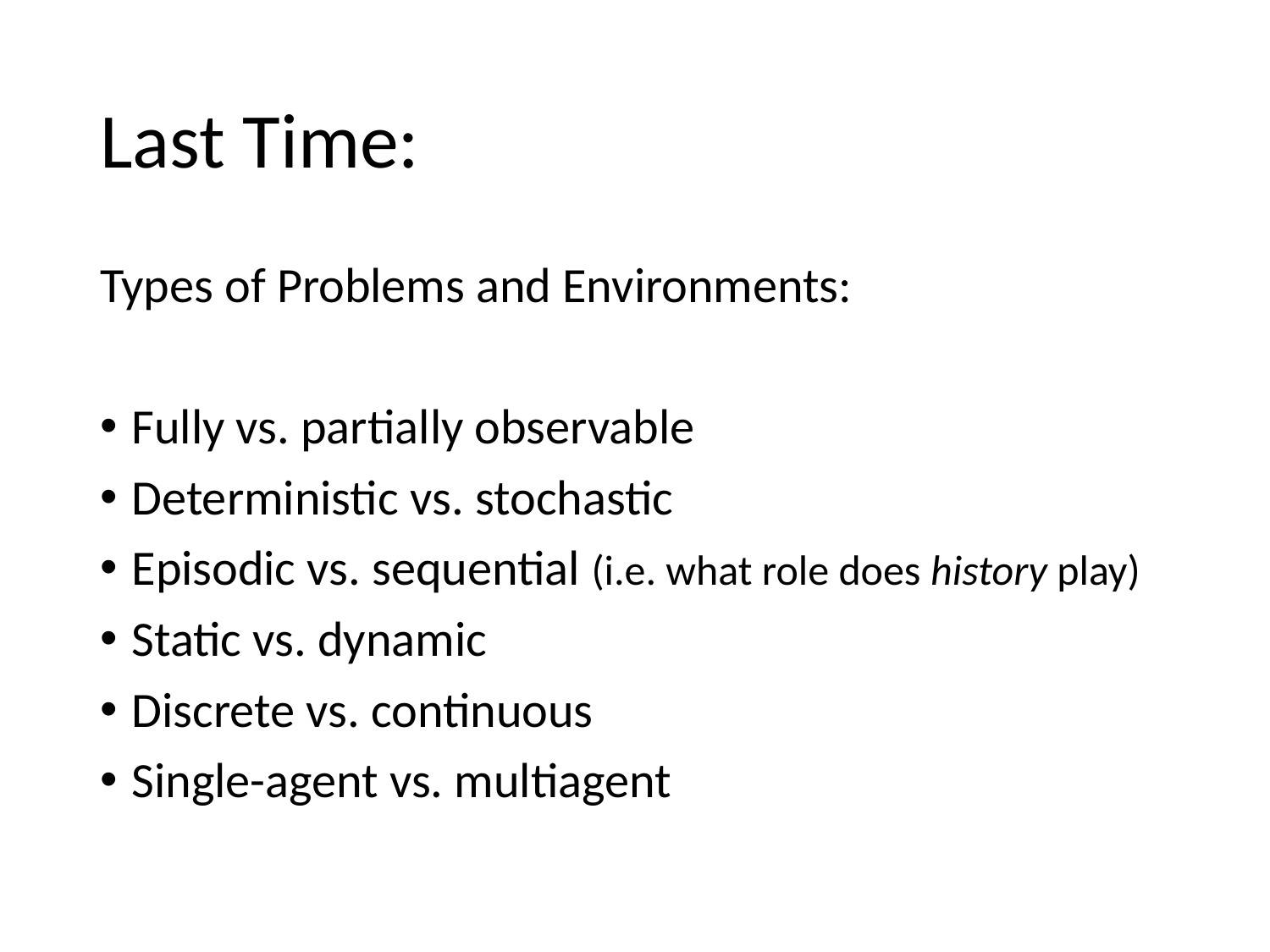

# Last Time:
Types of Problems and Environments:

Fully vs. partially observable
Deterministic vs. stochastic
Episodic vs. sequential (i.e. what role does history play)
Static vs. dynamic
Discrete vs. continuous
Single-agent vs. multiagent